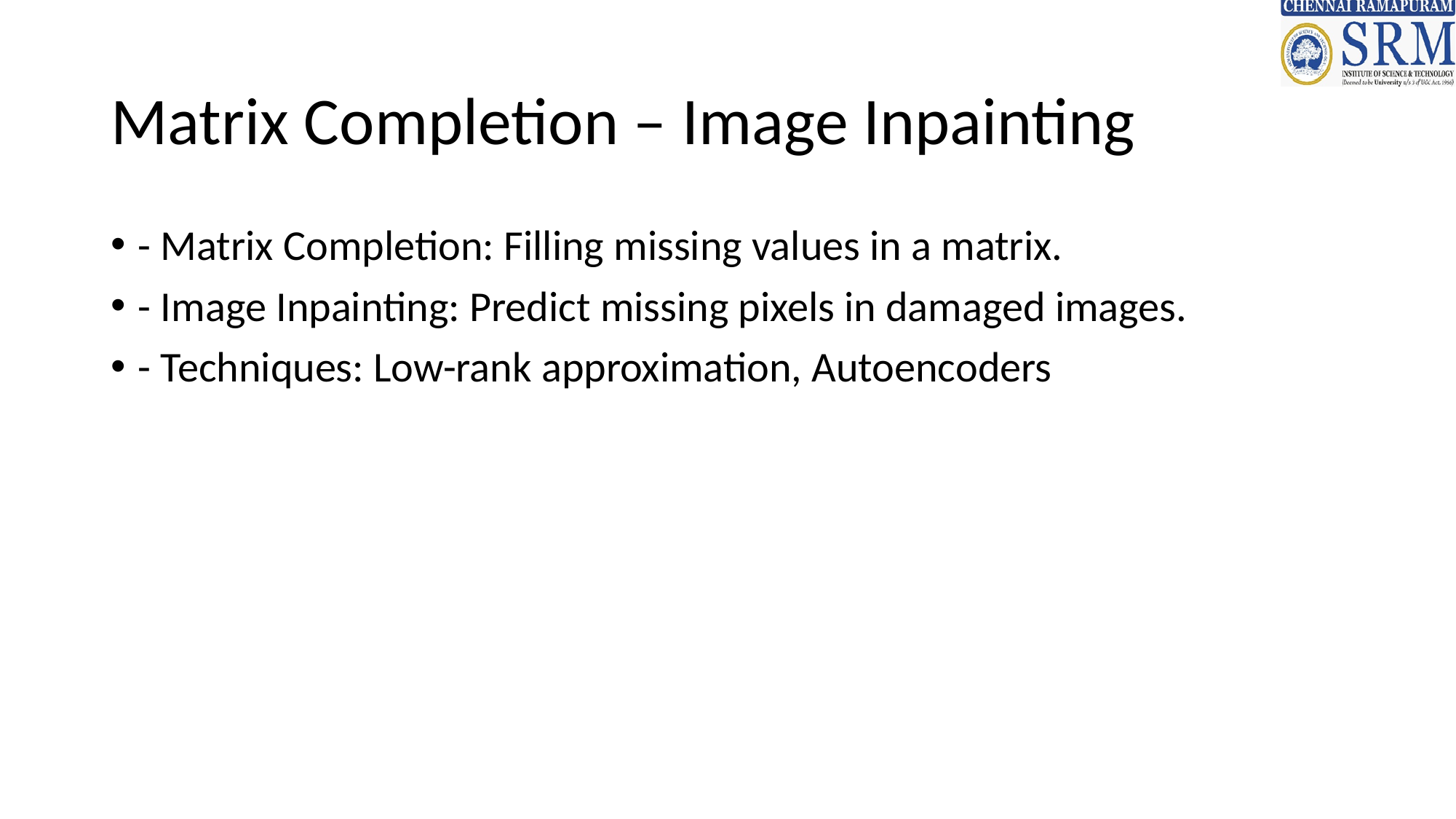

# Matrix Completion – Image Inpainting
- Matrix Completion: Filling missing values in a matrix.
- Image Inpainting: Predict missing pixels in damaged images.
- Techniques: Low-rank approximation, Autoencoders